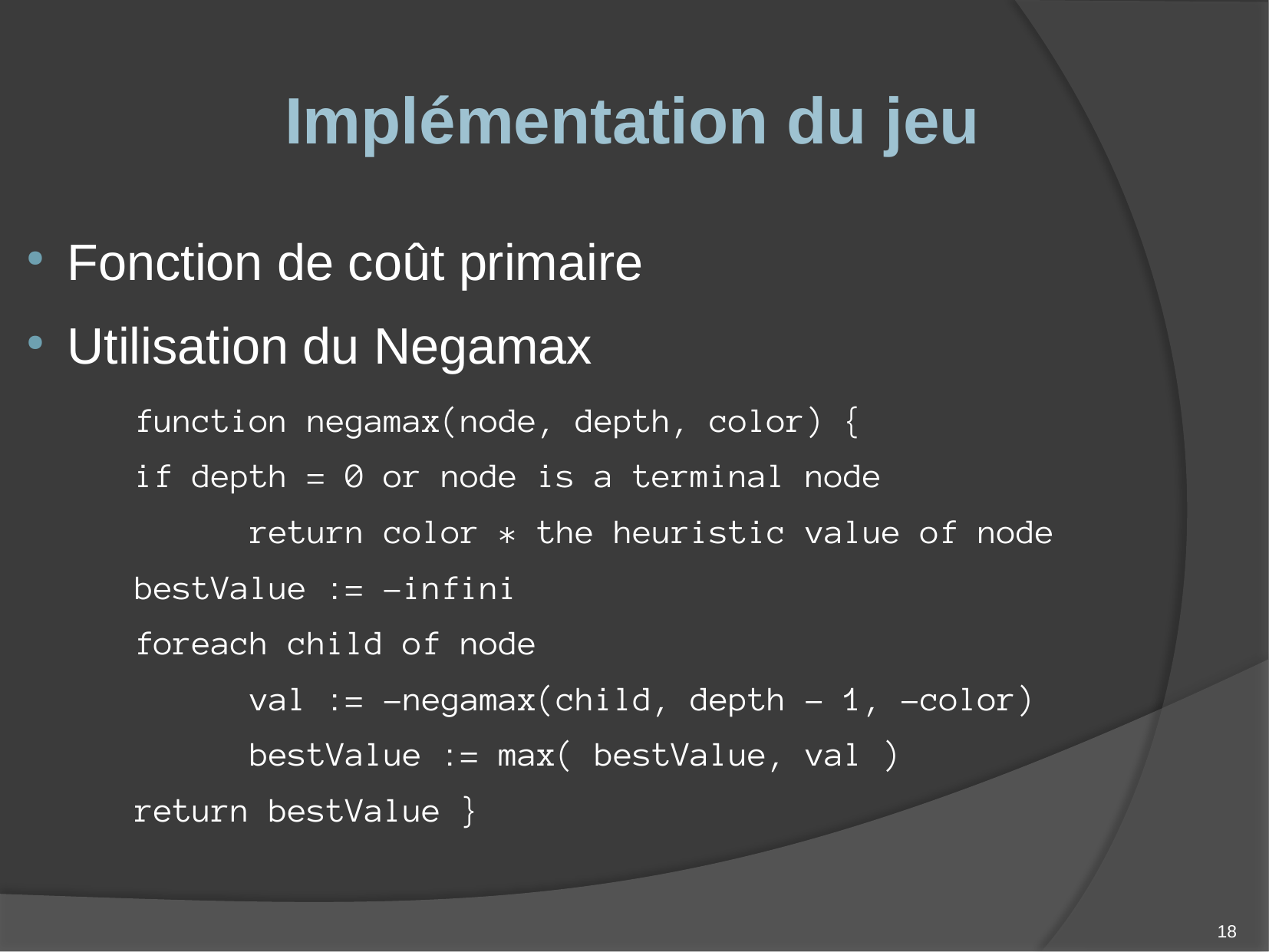

Implémentation du jeu
Fonction de coût primaire
Utilisation du Negamax
function negamax(node, depth, color) {
if depth = 0 or node is a terminal node
	return color * the heuristic value of node
bestValue := -infini
foreach child of node
	val := -negamax(child, depth - 1, -color)
	bestValue := max( bestValue, val )
return bestValue }
18